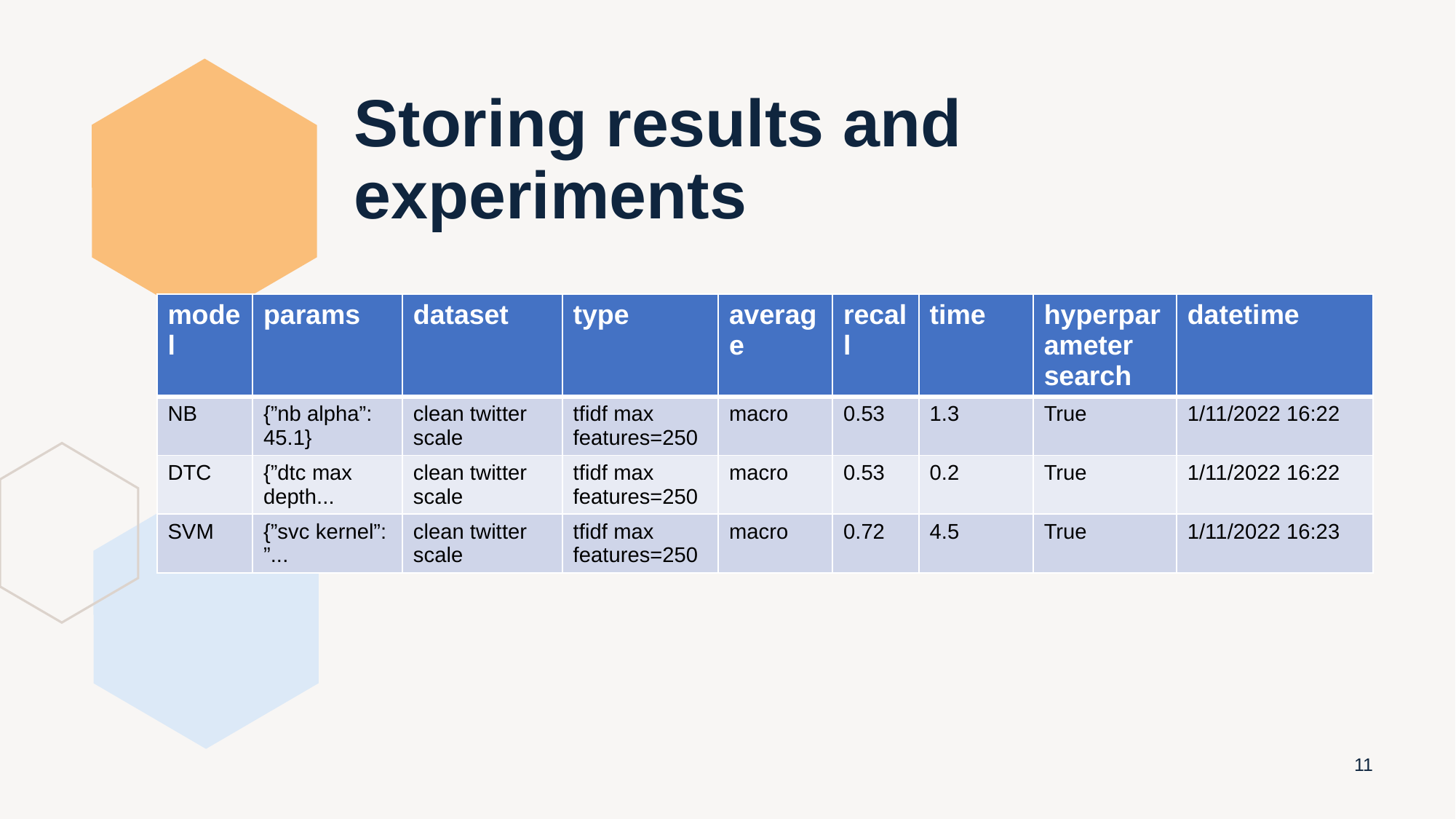

# Storing results and experiments
| model | params | dataset | type | average | recall | time | hyperparameter search | datetime |
| --- | --- | --- | --- | --- | --- | --- | --- | --- |
| NB | {”nb alpha”: 45.1} | clean twitter scale | tfidf max features=250 | macro | 0.53 | 1.3 | True | 1/11/2022 16:22 |
| DTC | {”dtc max depth... | clean twitter scale | tfidf max features=250 | macro | 0.53 | 0.2 | True | 1/11/2022 16:22 |
| SVM | {”svc kernel”: ”... | clean twitter scale | tfidf max features=250 | macro | 0.72 | 4.5 | True | 1/11/2022 16:23 |
11